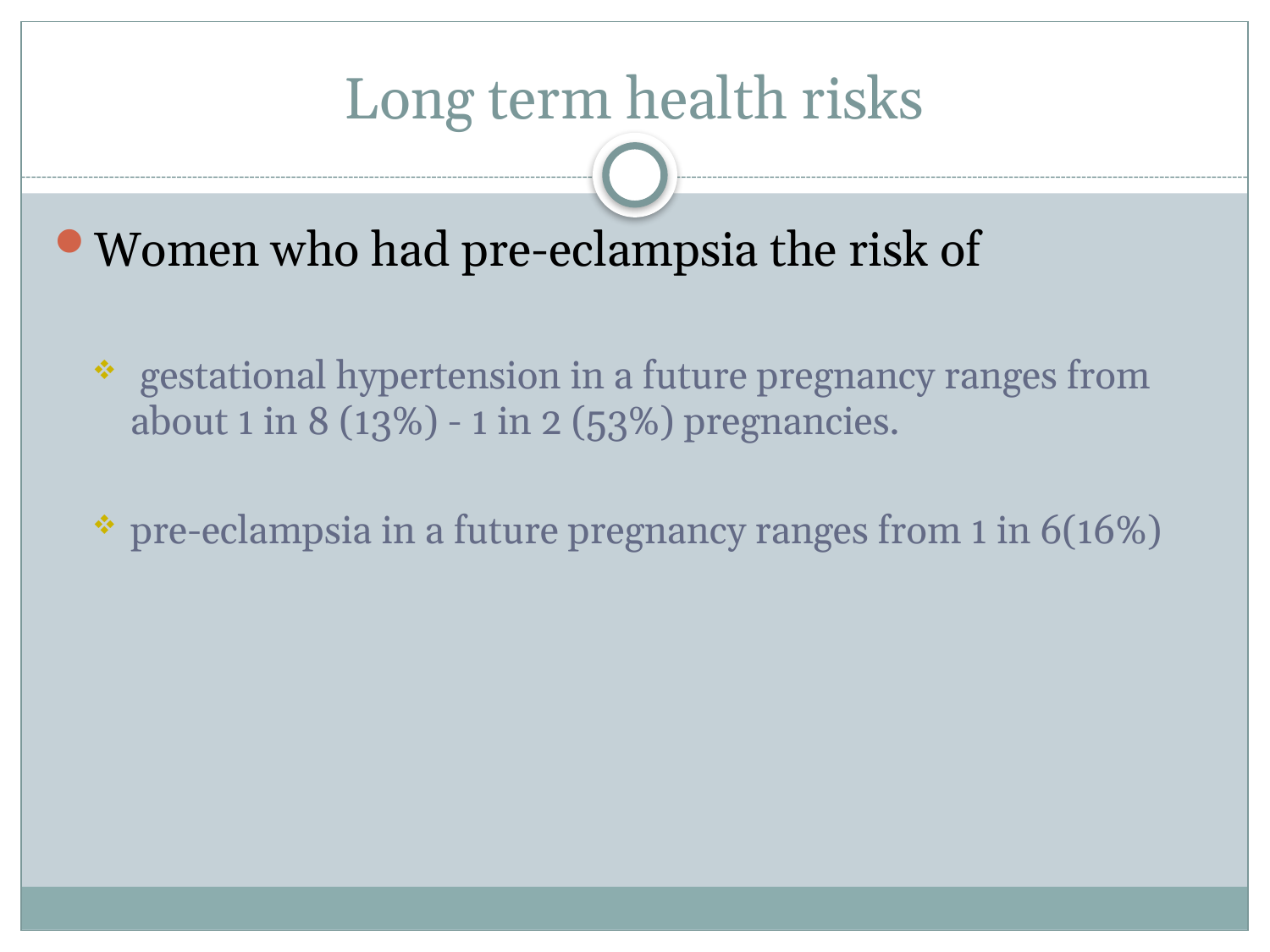

# Long term health risks
Women who had pre-eclampsia the risk of

 gestational hypertension in a future pregnancy ranges from about 1 in 8 (13%) - 1 in 2 (53%) pregnancies.

pre-eclampsia in a future pregnancy ranges from 1 in 6(16%)